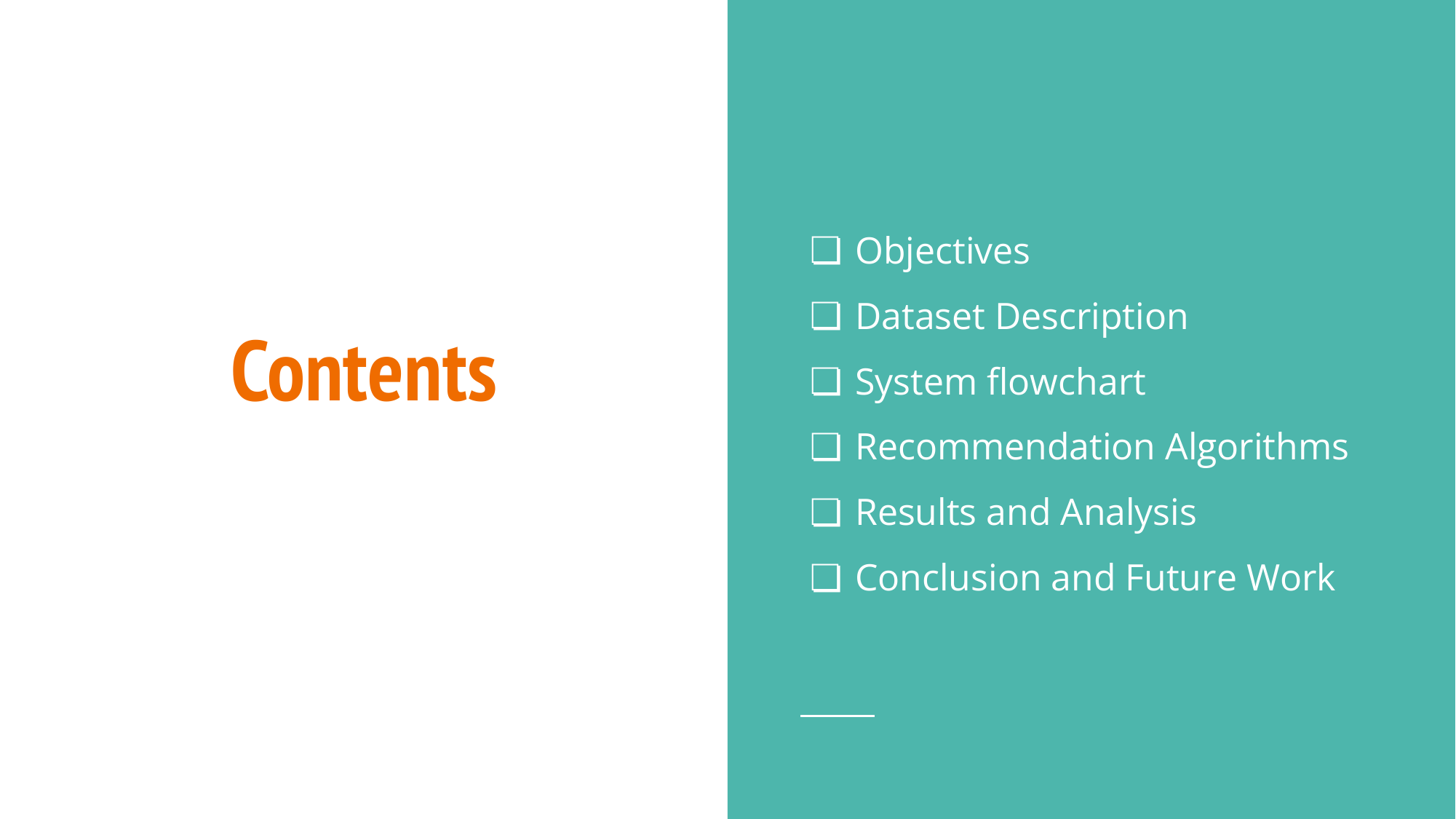

Objectives
Dataset Description
System flowchart
Recommendation Algorithms
Results and Analysis
Conclusion and Future Work
# Contents